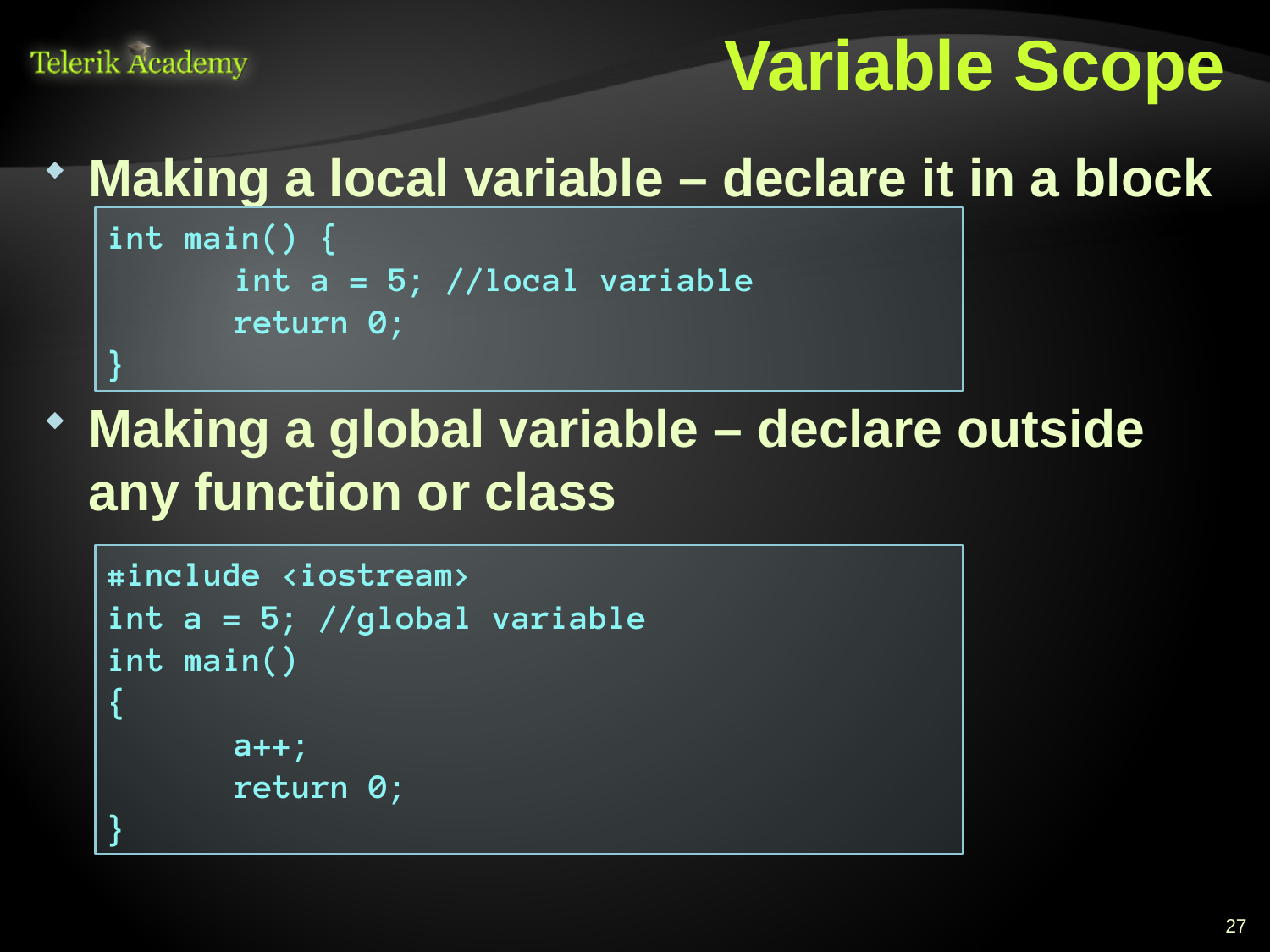

# Variable Scope
Making a local variable – declare it in a block

Making a global variable – declare outside any function or class

int main() {
	int a = 5; //local variable
	return 0;
}
#include <iostream>
int a = 5; //global variable
int main()
{
	a++;
	return 0;
}
27